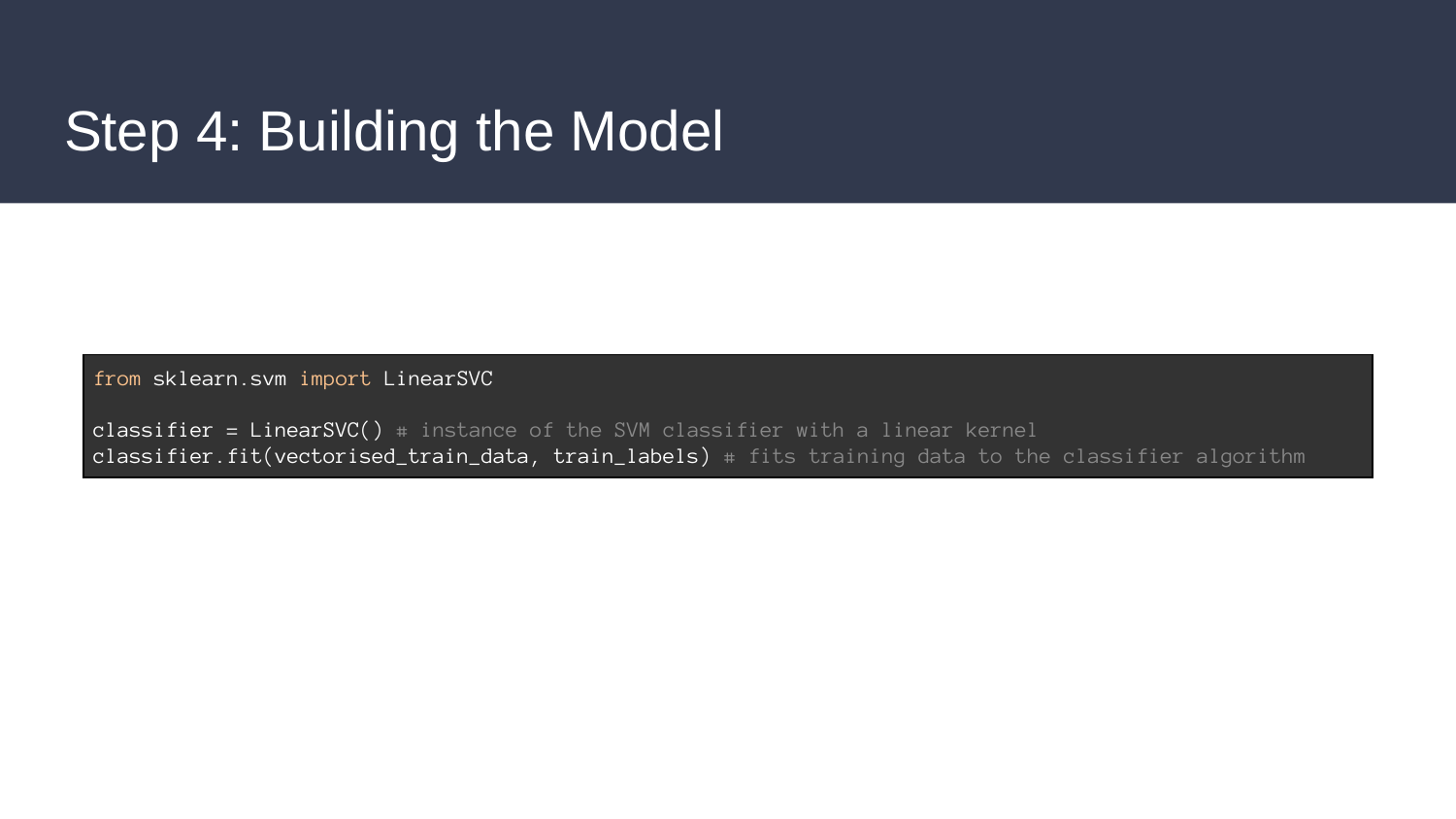

# Step 4: Building the Model
| from sklearn.svm import LinearSVC classifier = LinearSVC() # instance of the SVM classifier with a linear kernel classifier.fit(vectorised\_train\_data, train\_labels) # fits training data to the classifier algorithm |
| --- |